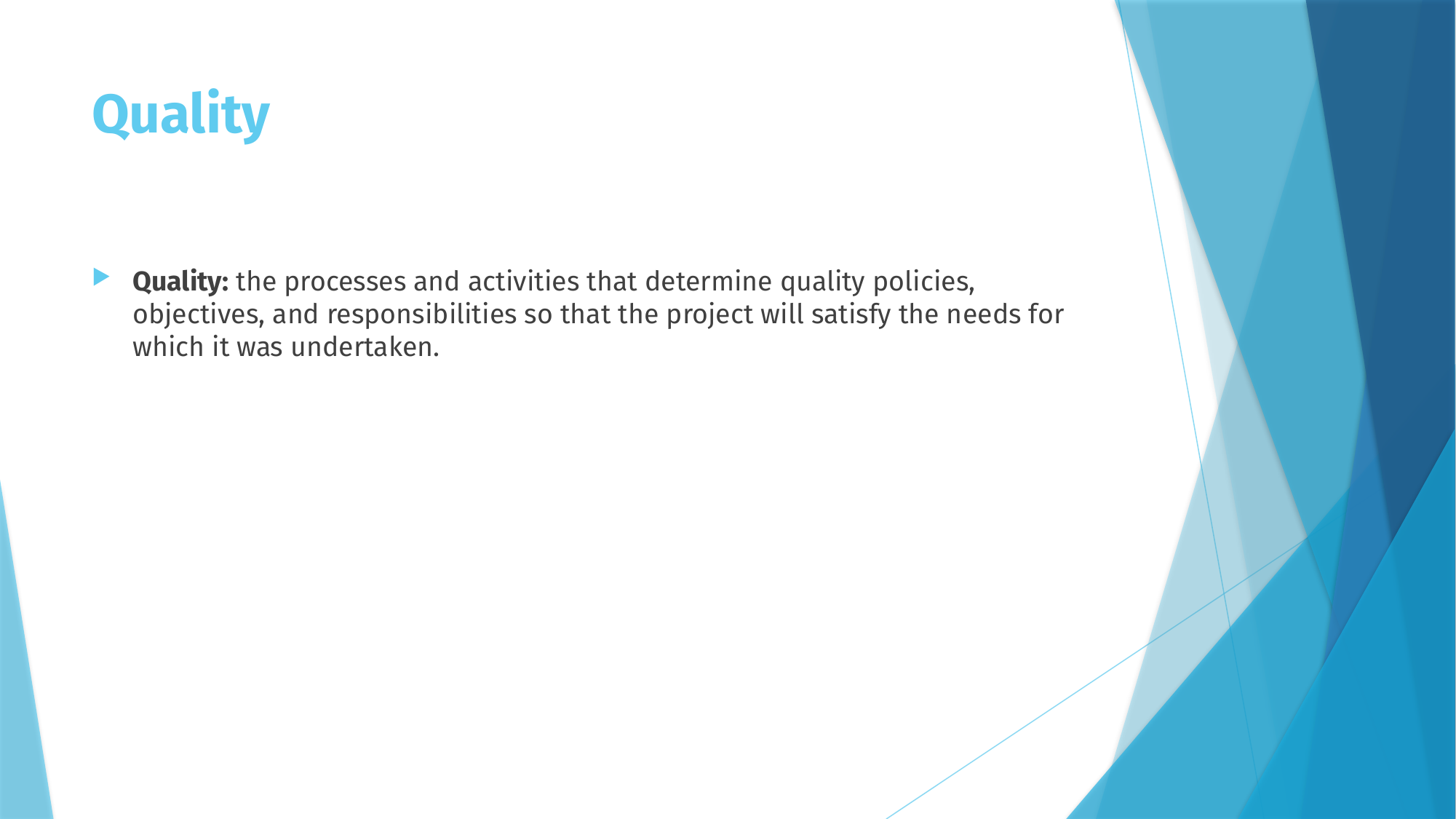

# Quality
Quality: the processes and activities that determine quality policies, objectives, and responsibilities so that the project will satisfy the needs for which it was undertaken.